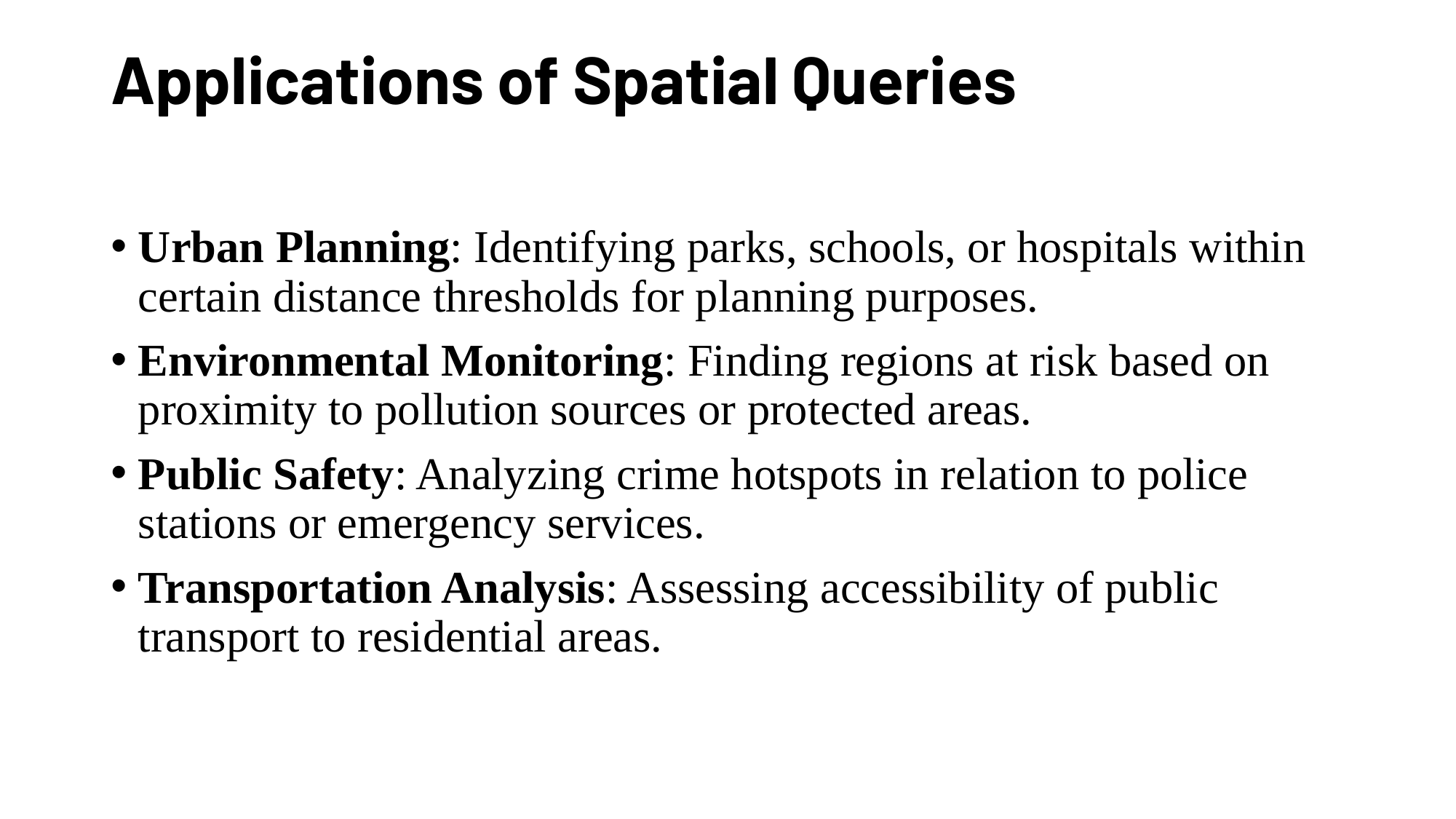

# Applications of Spatial Queries
Urban Planning: Identifying parks, schools, or hospitals within certain distance thresholds for planning purposes.
Environmental Monitoring: Finding regions at risk based on proximity to pollution sources or protected areas.
Public Safety: Analyzing crime hotspots in relation to police stations or emergency services.
Transportation Analysis: Assessing accessibility of public transport to residential areas.